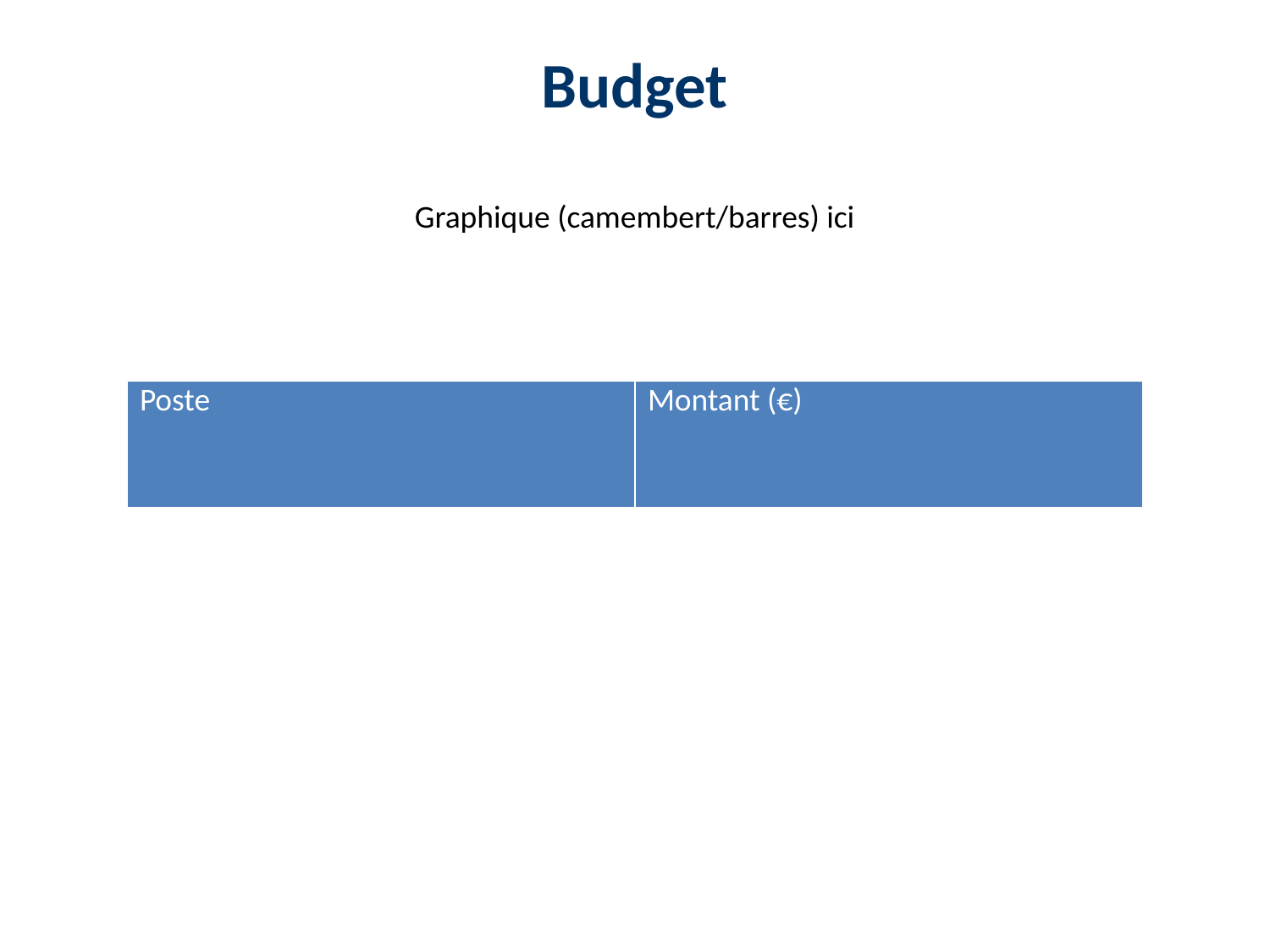

Budget
#
Graphique (camembert/barres) ici
| Poste | Montant (€) |
| --- | --- |